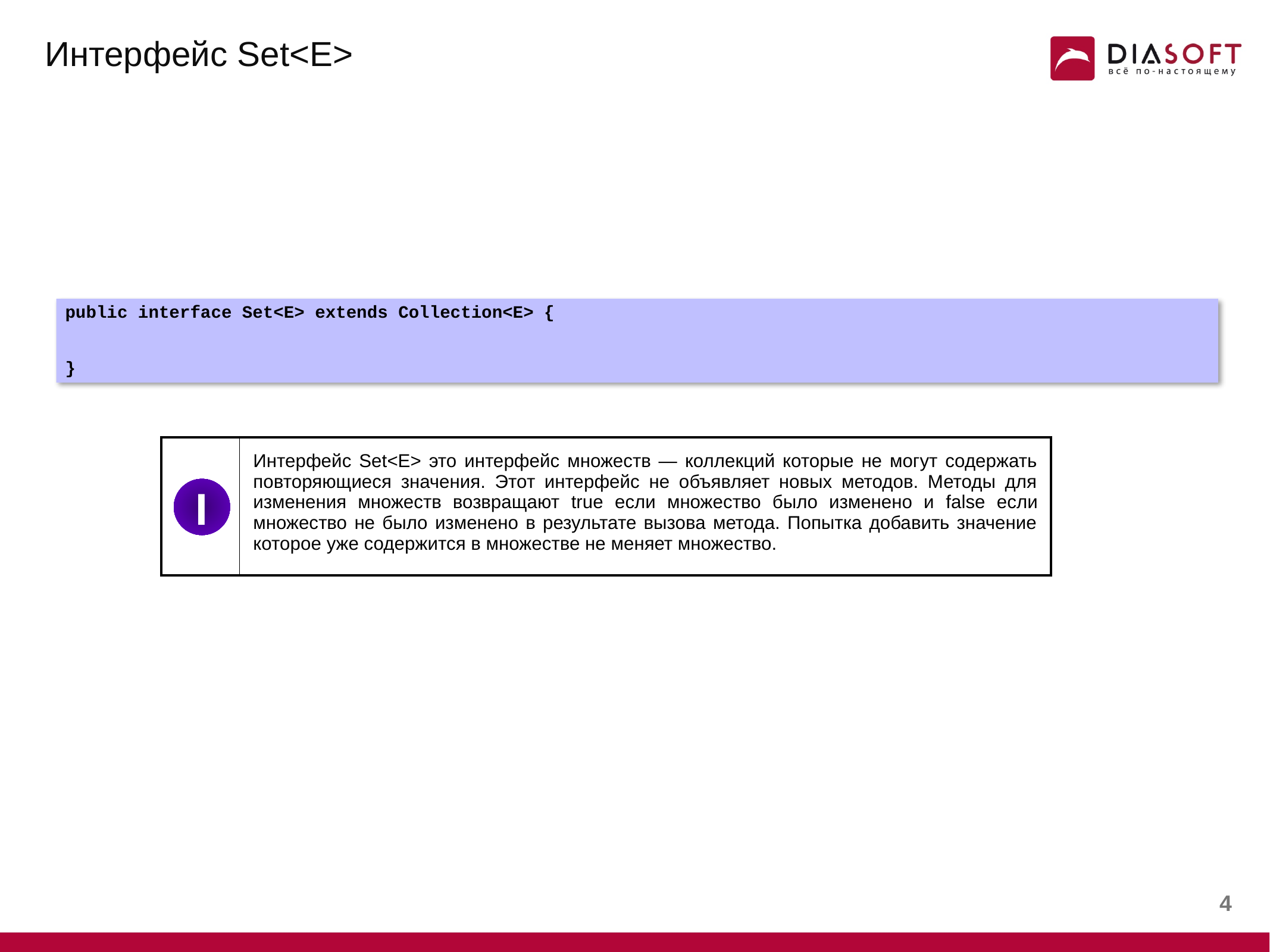

# Интерфейс Set<E>
public interface Set<E> extends Collection<E> {

}
|  | Интерфейс Set<E> это интерфейс множеств — коллекций которые не могут содержать повторяющиеся значения. Этот интерфейс не объявляет новых методов. Методы для изменения множеств возвращают true если множество было изменено и false если множество не было изменено в результате вызова метода. Попытка добавить значение которое уже содержится в множестве не меняет множество. |
| --- | --- |
I
4